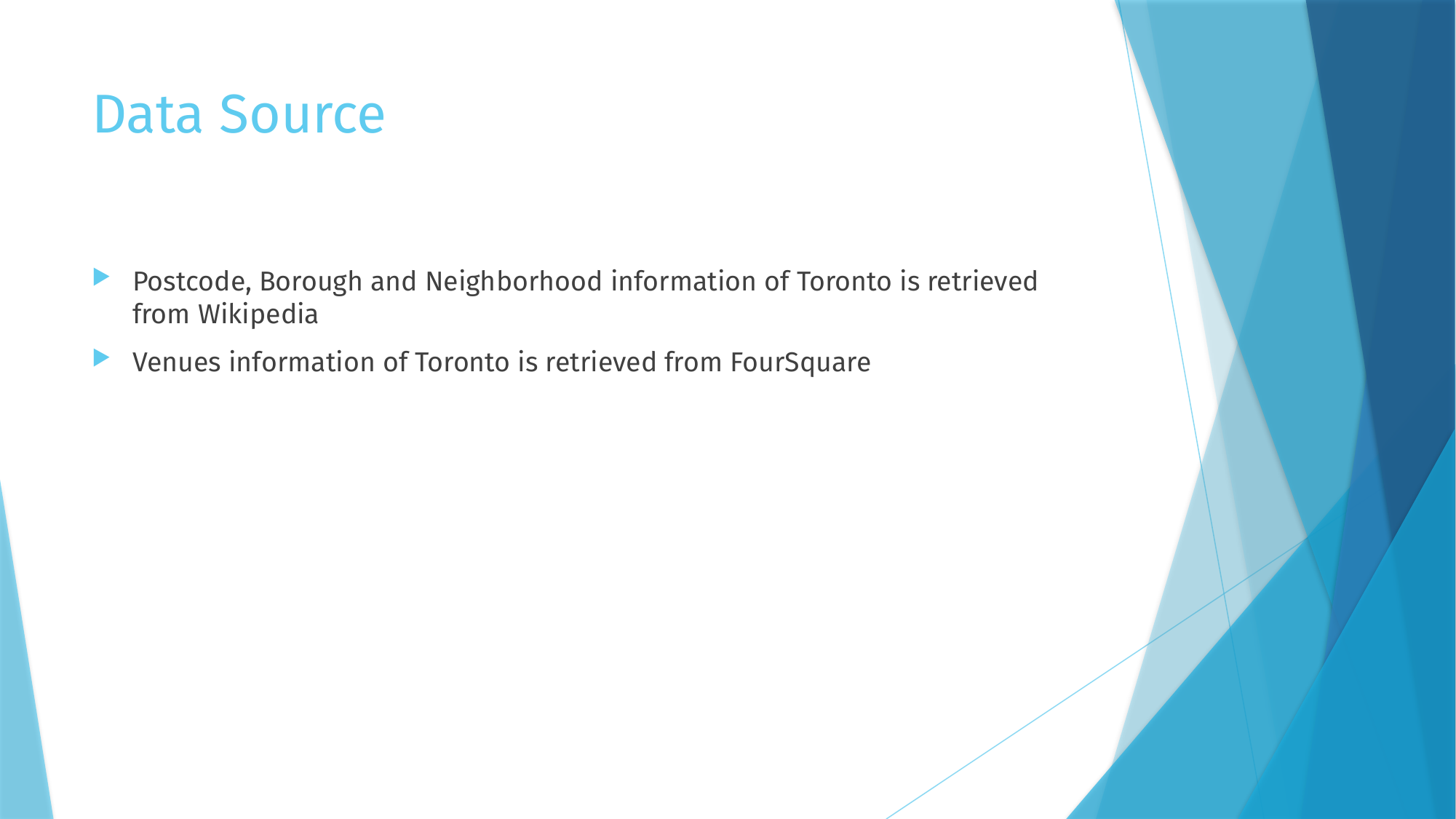

# Data Source
Postcode, Borough and Neighborhood information of Toronto is retrieved from Wikipedia
Venues information of Toronto is retrieved from FourSquare